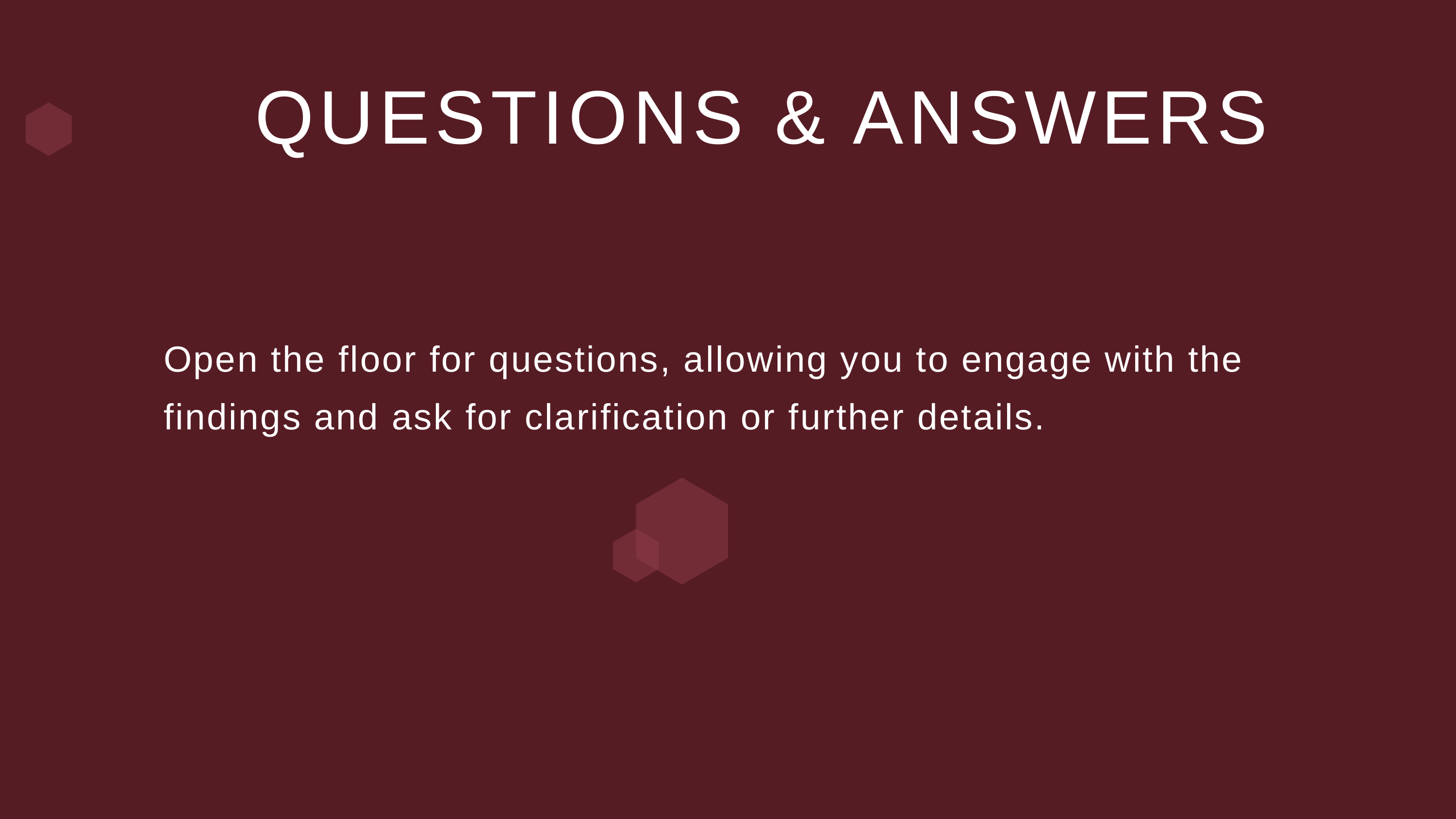

QUESTIONS & ANSWERS

Open the floor for questions, allowing you to engage with the findings and ask for clarification or further details.